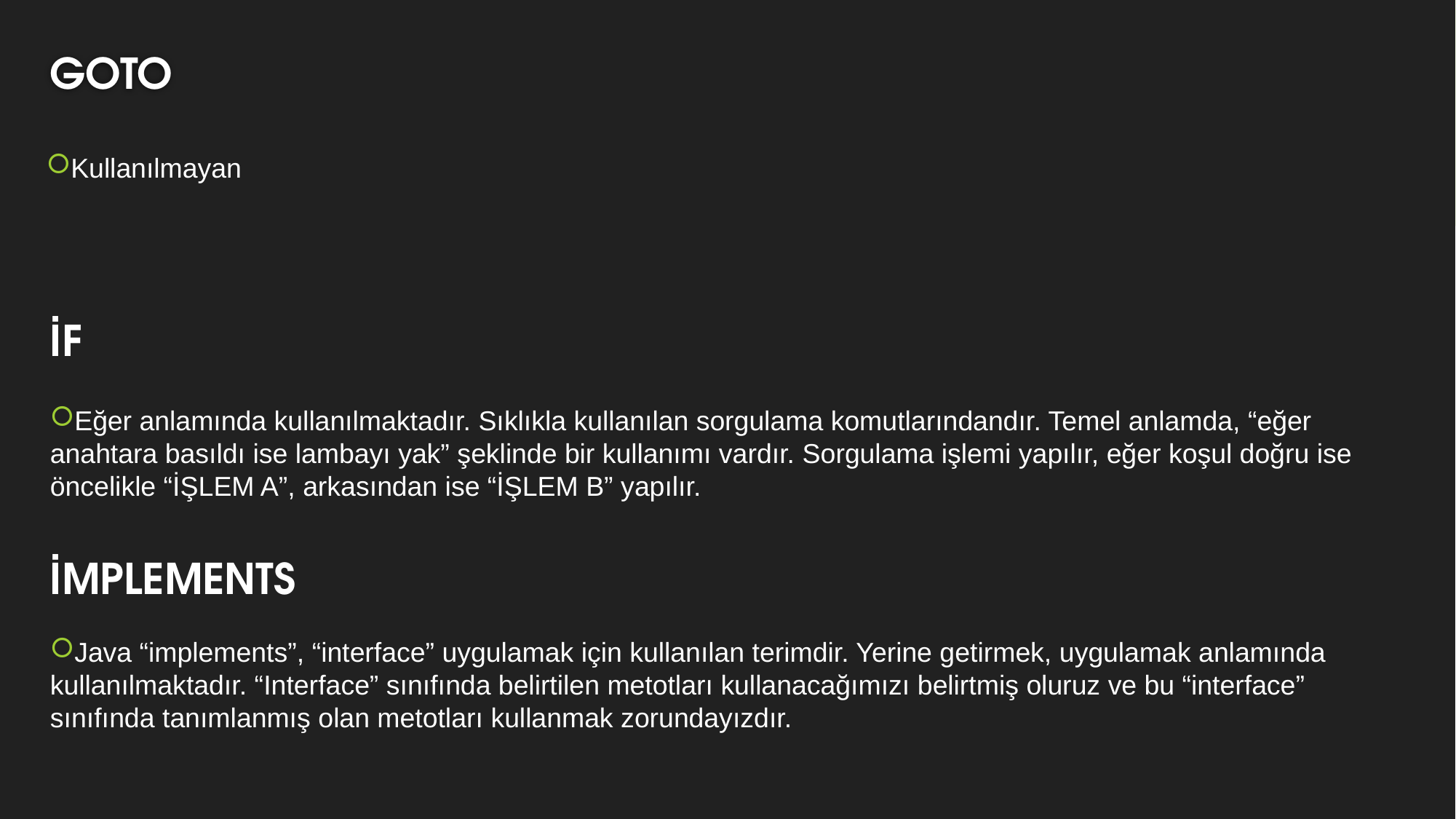

# GOTO
Kullanılmayan
İF
Eğer anlamında kullanılmaktadır. Sıklıkla kullanılan sorgulama komutlarındandır. Temel anlamda, “eğer anahtara basıldı ise lambayı yak” şeklinde bir kullanımı vardır. Sorgulama işlemi yapılır, eğer koşul doğru ise öncelikle “İŞLEM A”, arkasından ise “İŞLEM B” yapılır.
İMPLEMENTS
Java “implements”, “interface” uygulamak için kullanılan terimdir. Yerine getirmek, uygulamak anlamında kullanılmaktadır. “Interface” sınıfında belirtilen metotları kullanacağımızı belirtmiş oluruz ve bu “interface” sınıfında tanımlanmış olan metotları kullanmak zorundayızdır.